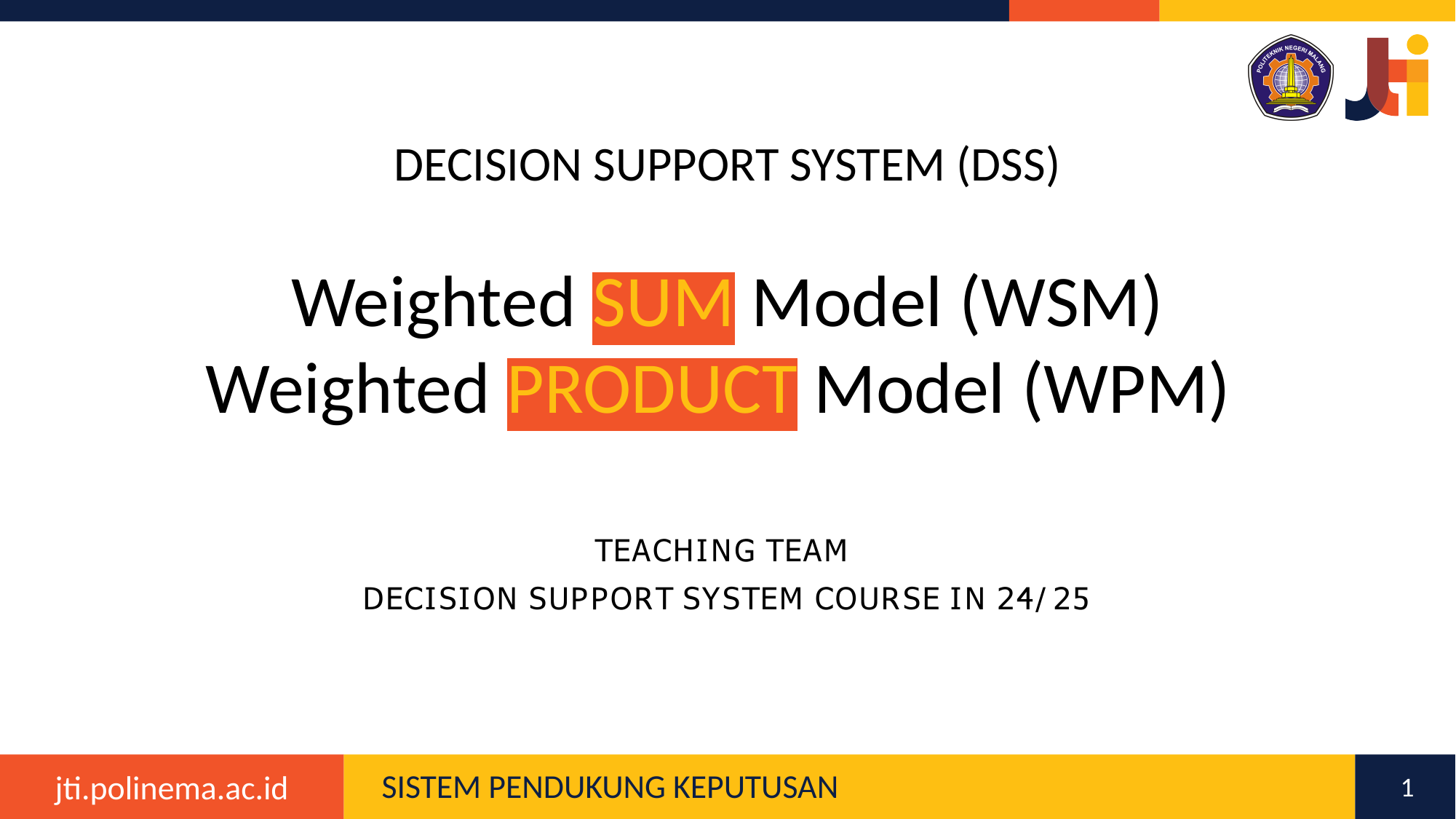

DECISION SUPPORT SYSTEM (DSS)
Weighted SUM Model (WSM)
Weighted PRODUCT Model (WPM)

TEACHING TEAM
DECISION SUPPORT SYSTEM COURSE IN 24/25
1